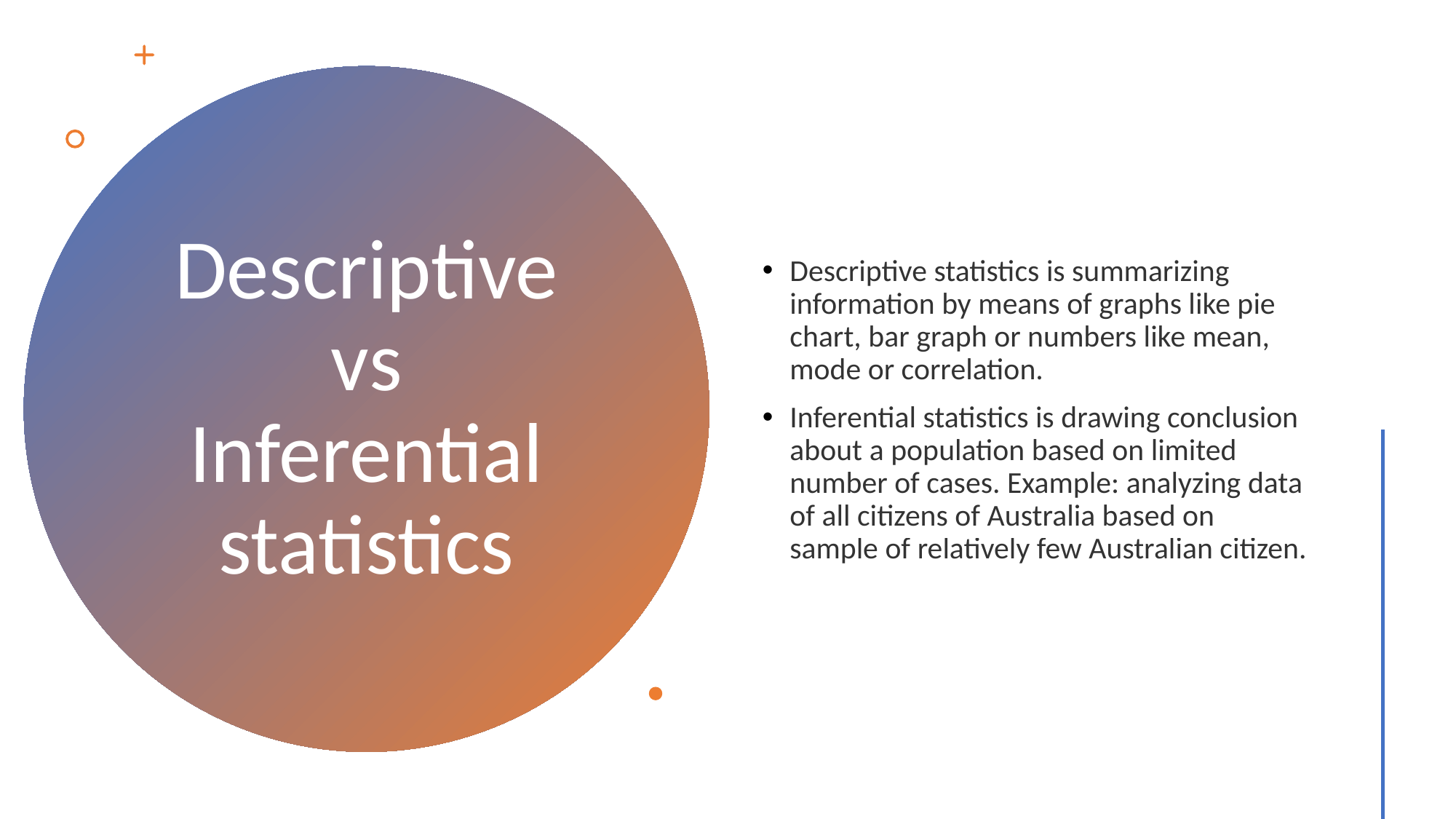

Descriptive statistics is summarizing information by means of graphs like pie chart, bar graph or numbers like mean, mode or correlation.
Inferential statistics is drawing conclusion about a population based on limited number of cases. Example: analyzing data of all citizens of Australia based on sample of relatively few Australian citizen.

# Descriptive vs Inferential statistics